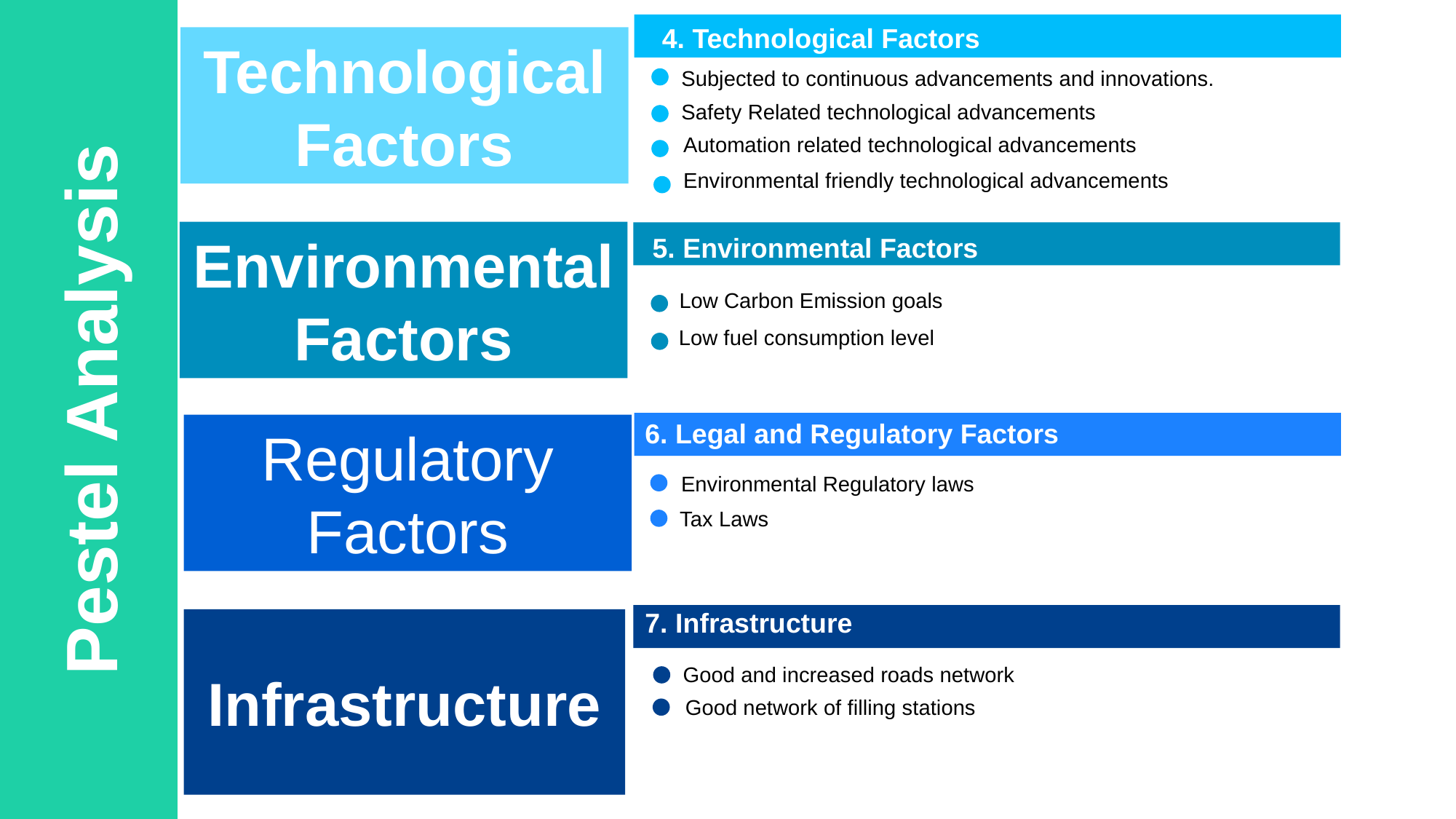

4. Technological Factors
Technological
Factors
Subjected to continuous advancements and innovations.

Safety Related technological advancements

Automation related technological advancements

Environmental friendly technological advancements

Environmental
Factors

5. Environmental Factors
Low Carbon Emission goals

Low fuel consumption level

Pestel Analysis

Regulatory Factors
6. Legal and Regulatory Factors
Environmental Regulatory laws

Tax Laws

7. Infrastructure

Infrastructure

Good and increased roads network

Good network of filling stations